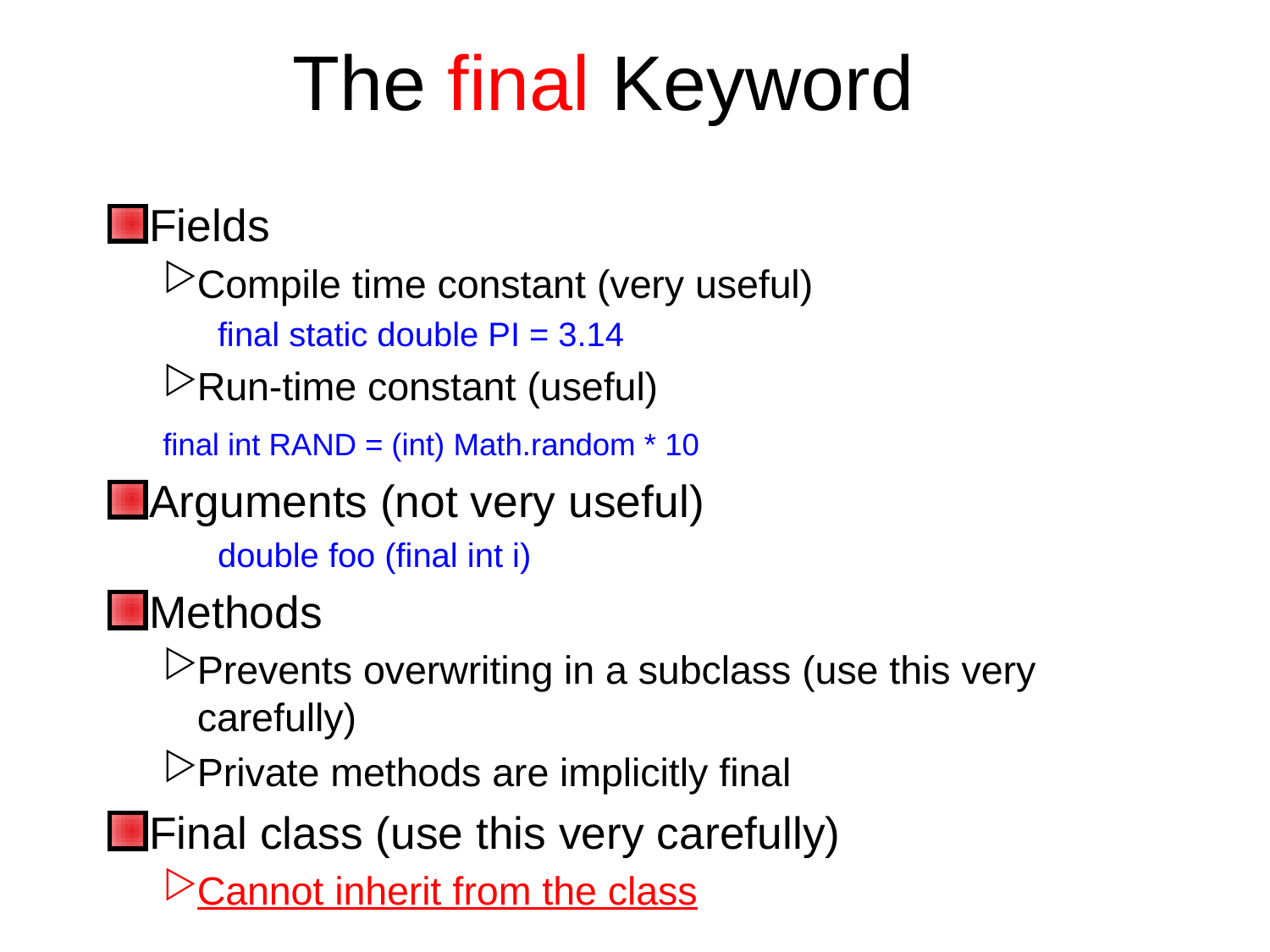

# The final Keyword
Fields
Compile time constant (very useful)
final static double PI = 3.14
Run-time constant (useful)
	final int RAND = (int) Math.random * 10
Arguments (not very useful)
double foo (final int i)
Methods
Prevents overwriting in a subclass (use this very carefully)
Private methods are implicitly final
Final class (use this very carefully)
Cannot inherit from the class